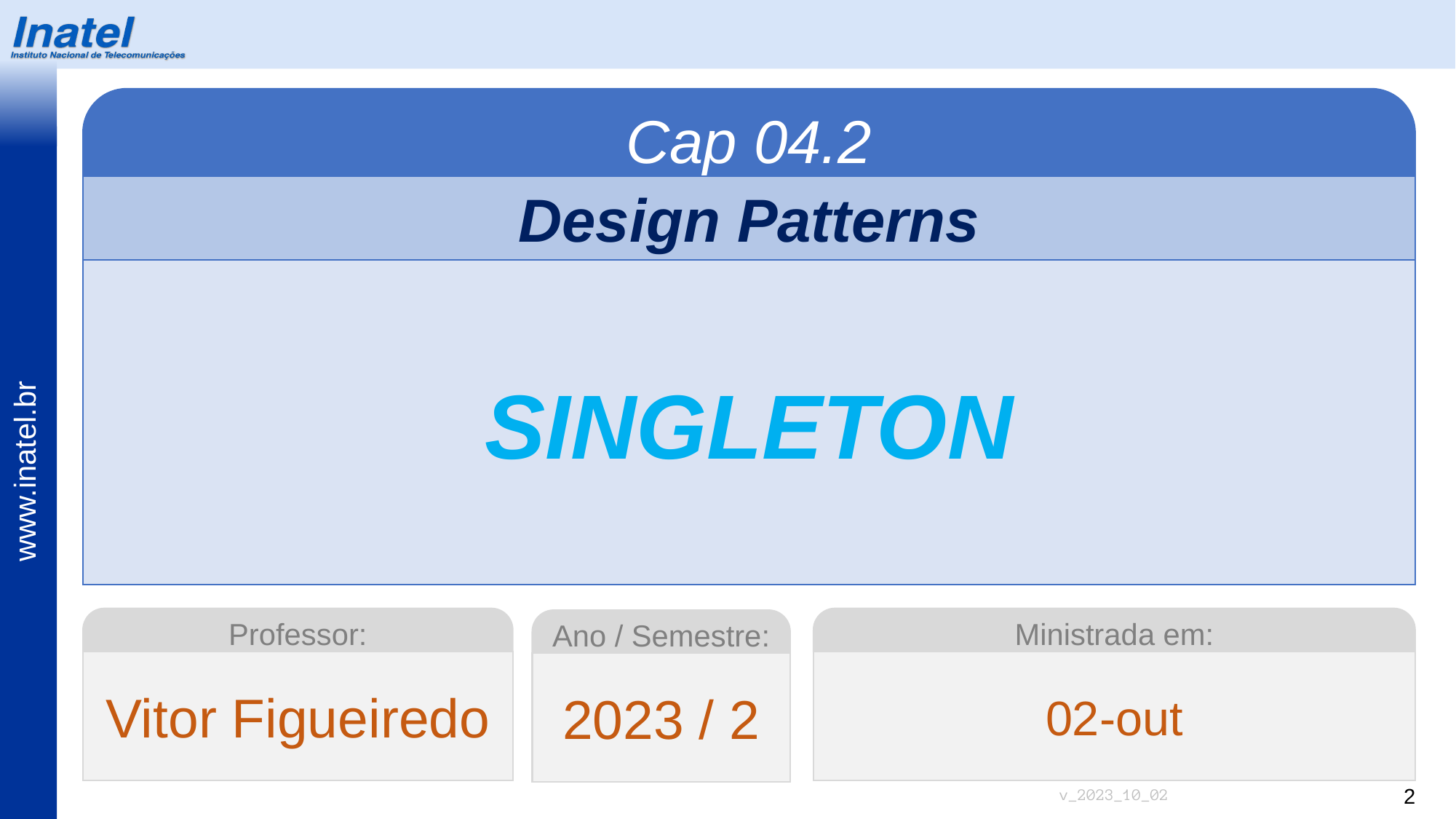

Cap 04.2
Design Patterns
SINGLETON
Professor:
Ministrada em:
Ano / Semestre:
Vitor Figueiredo
02-out
2023 / 2
v_2023_10_02